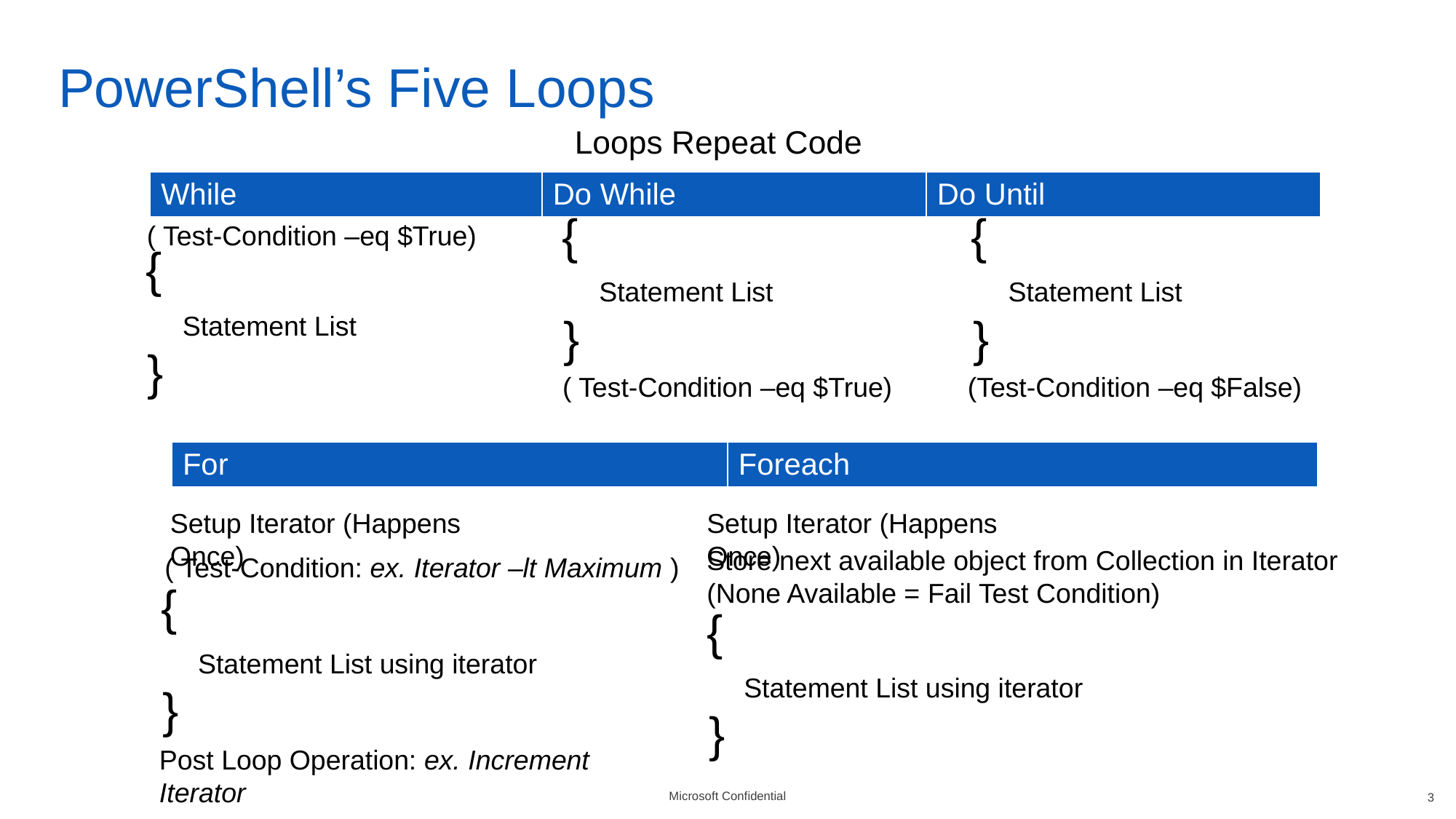

# PowerShell’s Five Loops
Loops Repeat Code
| While | Do While | Do Until |
| --- | --- | --- |
{
Statement List
}
{
Statement List
}
( Test-Condition –eq $True)
{
Statement List
}
( Test-Condition –eq $True)
(Test-Condition –eq $False)
| For | Foreach |
| --- | --- |
Setup Iterator (Happens Once)
Setup Iterator (Happens Once)
Store next available object from Collection in Iterator (None Available = Fail Test Condition)
( Test-Condition: ex. Iterator –lt Maximum )
{
Statement List using iterator
}
{
Statement List using iterator
}
Post Loop Operation: ex. Increment Iterator
3